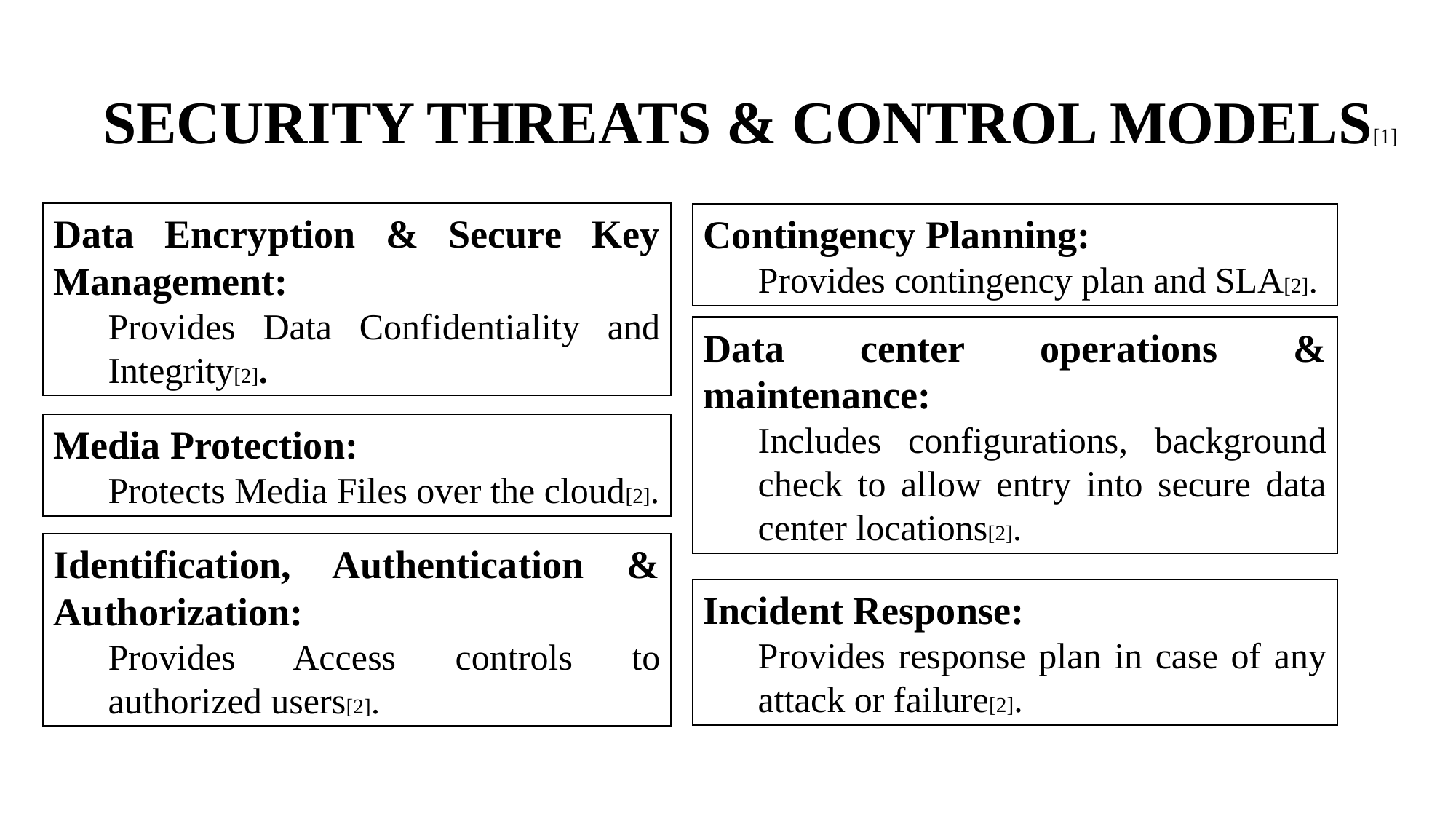

# SECURITY THREATS & CONTROL MODELS[1]
Data Encryption & Secure Key Management:
Provides Data Confidentiality and Integrity[2].
Contingency Planning:
Provides contingency plan and SLA[2].
Data center operations & maintenance:
Includes configurations, background check to allow entry into secure data center locations[2].
Media Protection:
Protects Media Files over the cloud[2].
Identification, Authentication & Authorization:
Provides Access controls to authorized users[2].
Incident Response:
Provides response plan in case of any attack or failure[2].